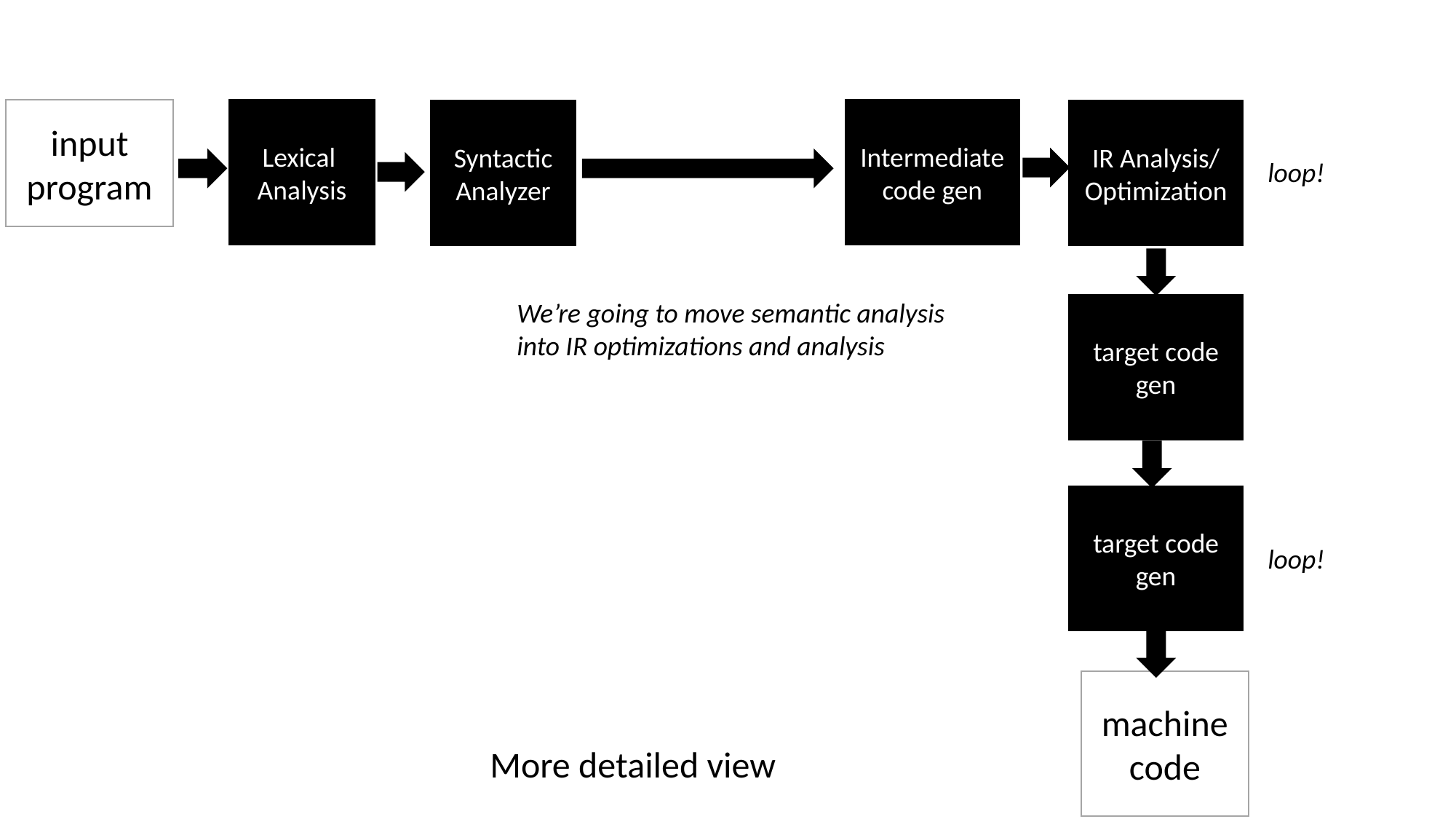

input program
Lexical
Analysis
Intermediate code gen
Syntactic Analyzer
IR Analysis/ Optimization

loop!

We’re going to move semantic analysis
into IR optimizations and analysis
target code gen

target code gen
loop!

machine code
More detailed view